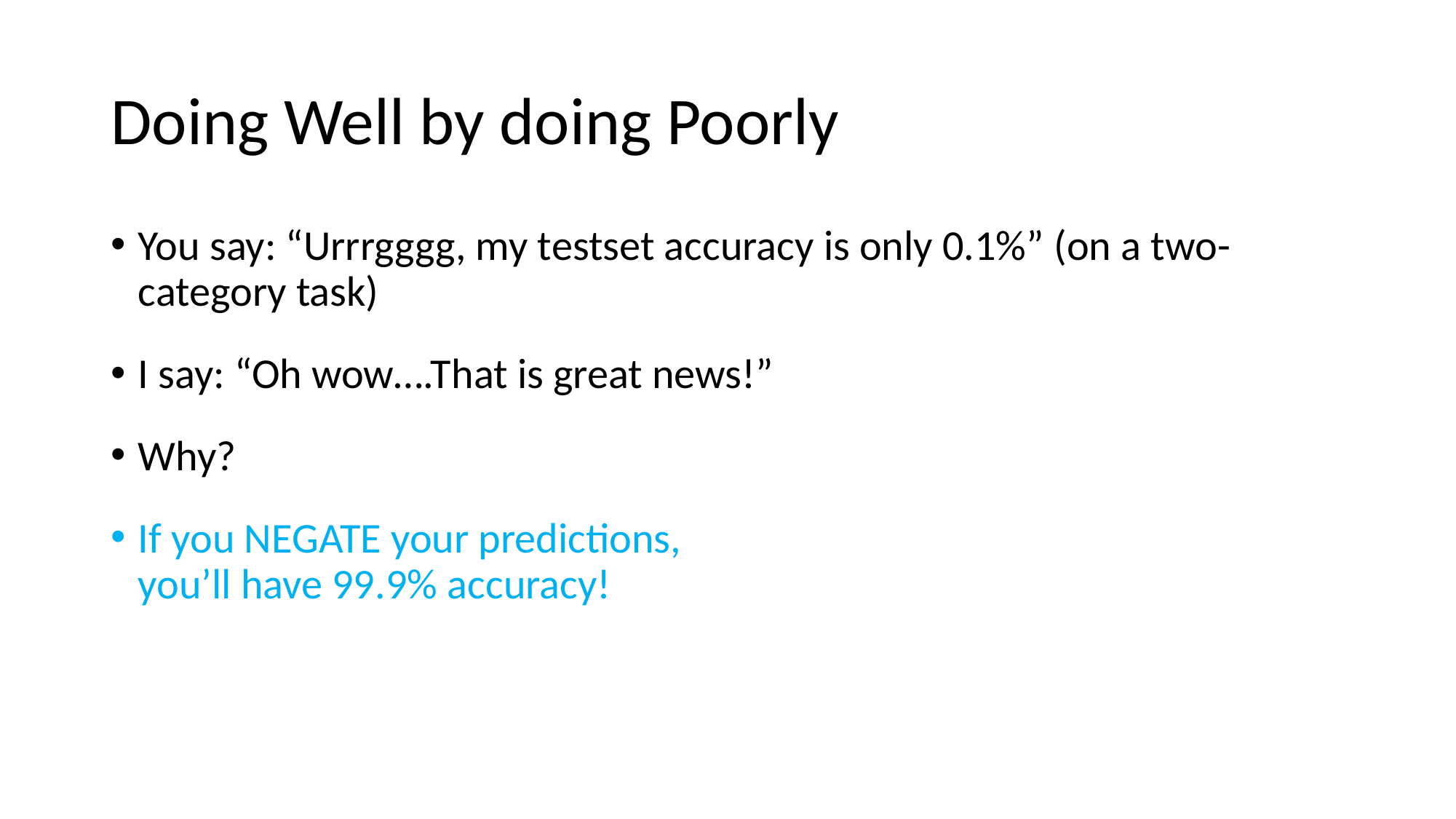

# Doing Well by doing Poorly
You say: “Urrrgggg, my testset accuracy is only 0.1%” (on a two-category task)
I say: “Oh wow….That is great news!”
Why?
If you NEGATE your predictions,
you’ll have 99.9% accuracy!